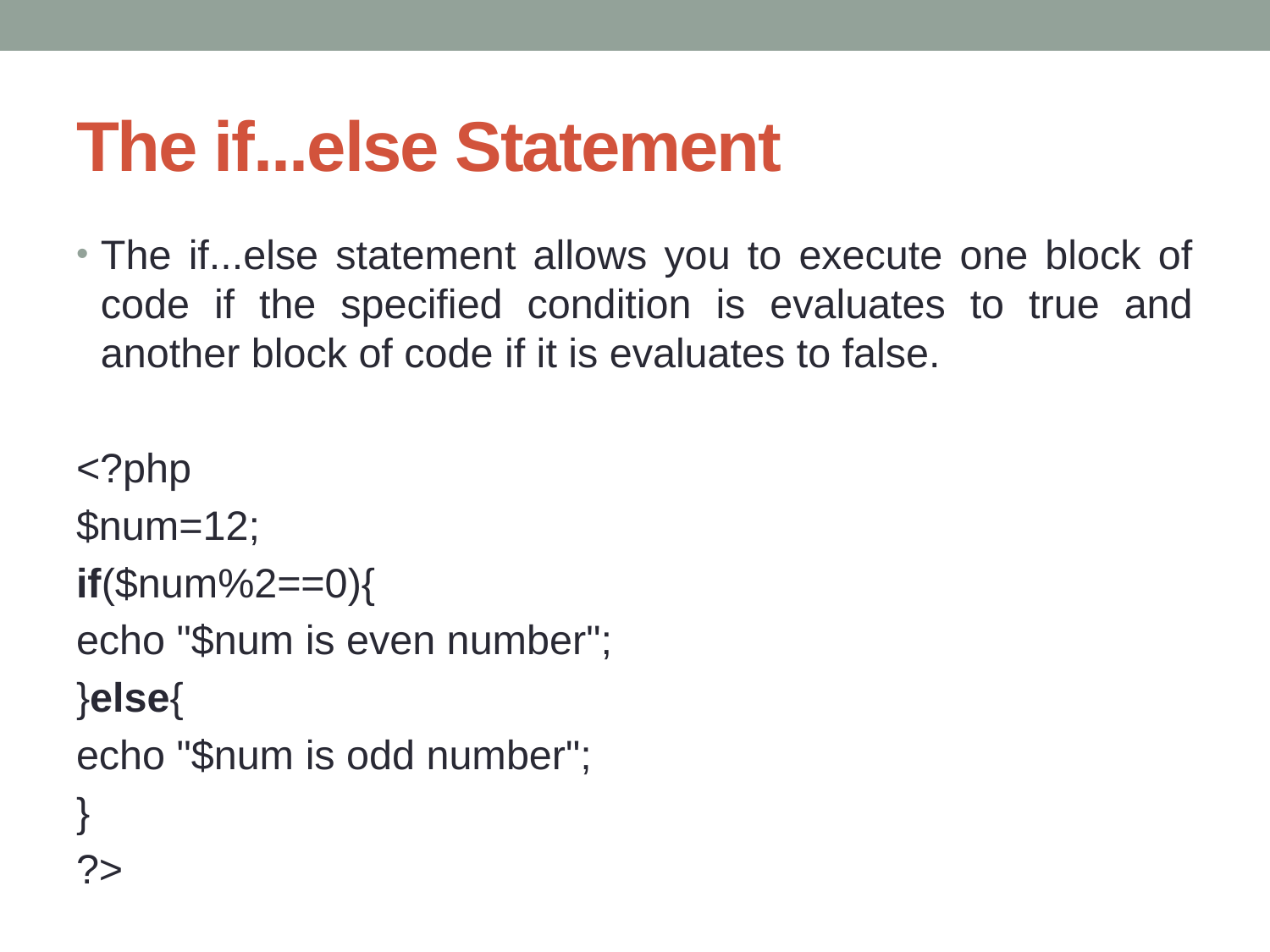

# The if...else Statement
The if...else statement allows you to execute one block of code if the specified condition is evaluates to true and another block of code if it is evaluates to false.

<?php
$num=12;
if($num%2==0){
echo "$num is even number";
}else{
echo "$num is odd number";
}
?>